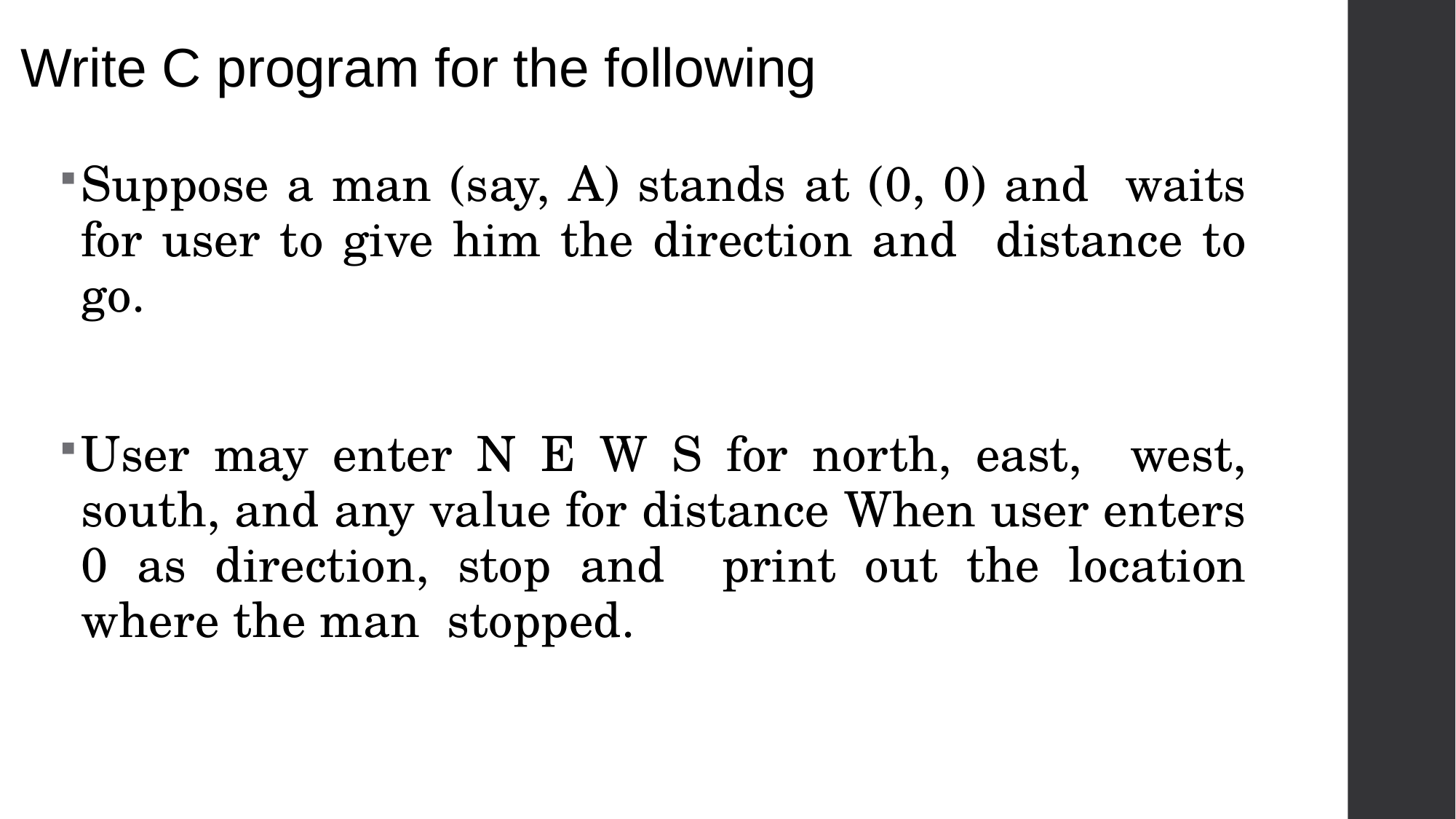

Write C program for the following
Suppose a man (say, A) stands at (0, 0) and  waits for user to give him the direction and  distance to go.

User may enter N E W S for north, east,  west, south, and any value for distance When user enters 0 as direction, stop and  print out the location where the man  stopped.